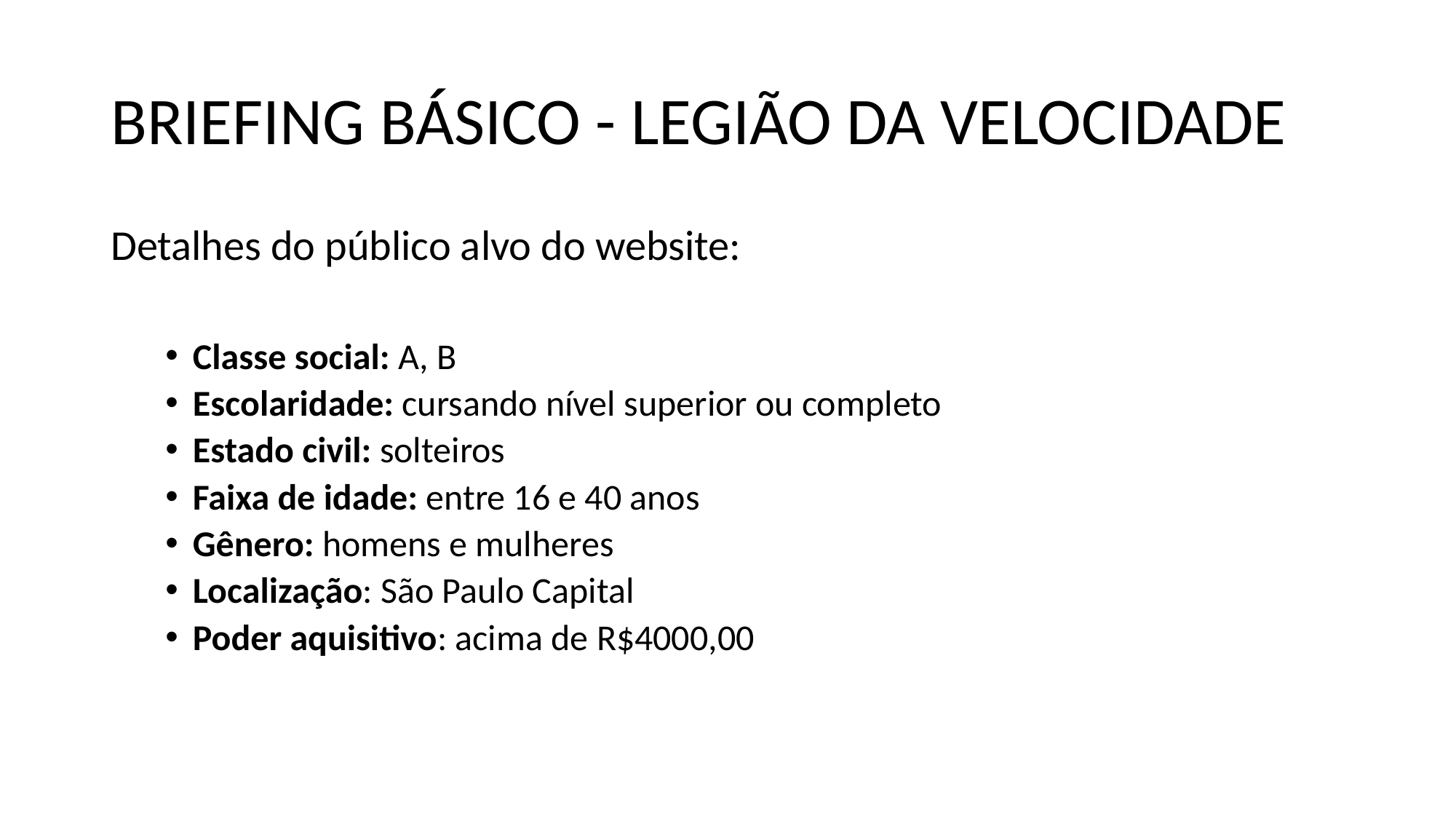

# BRIEFING BÁSICO - LEGIÃO DA VELOCIDADE
Detalhes do público alvo do website:

Classe social: A, B
Escolaridade: cursando nível superior ou completo
Estado civil: solteiros
Faixa de idade: entre 16 e 40 anos
Gênero: homens e mulheres
Localização: São Paulo Capital
Poder aquisitivo: acima de R$4000,00